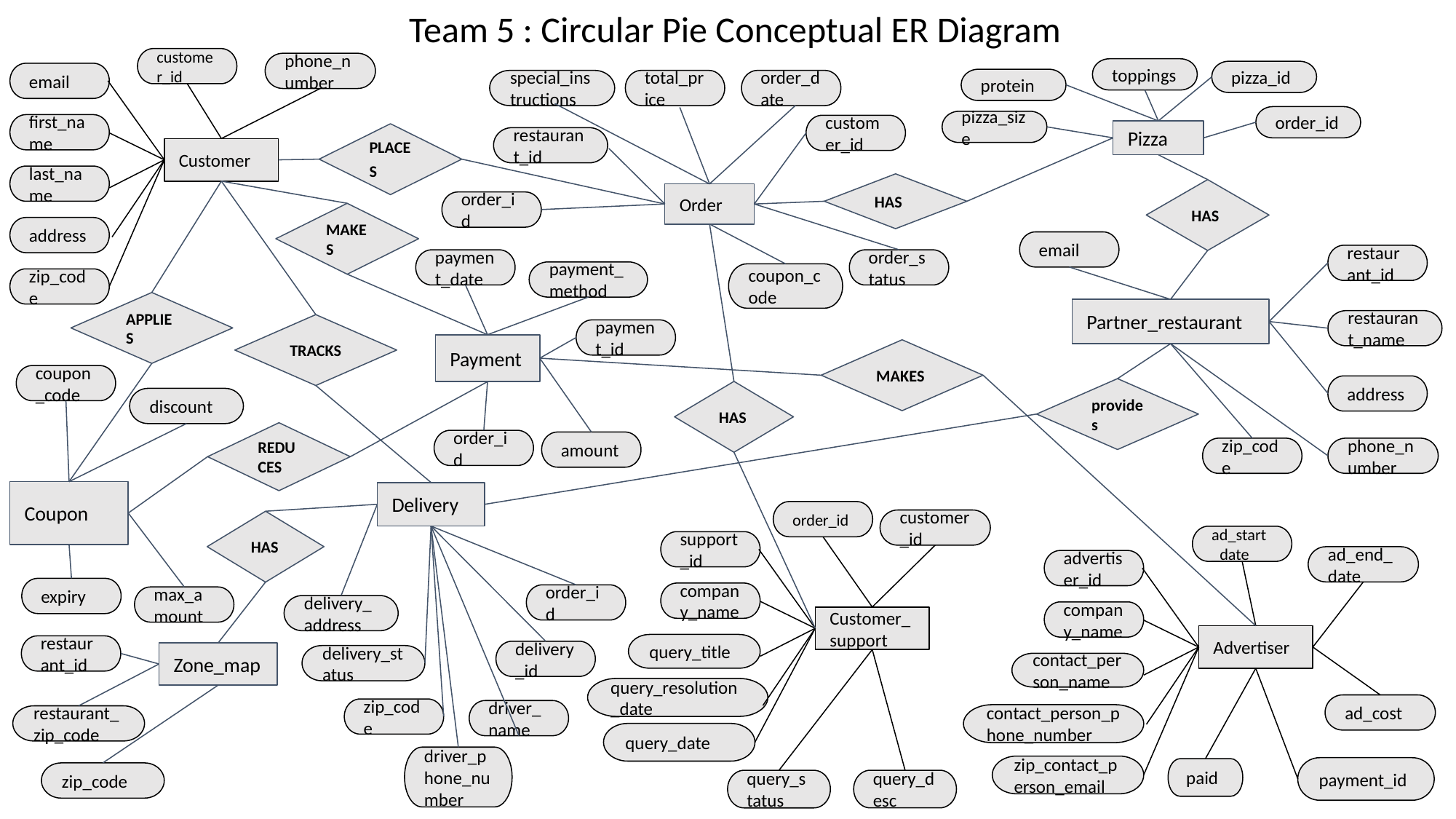

Team 5 : Circular Pie Conceptual ER Diagram
customer_id
phone_number
toppings
pizza_id
email
protein
special_instructions
total_price
order_date
order_id
pizza_size
first_name
customer_id
Pizza
PLACES
restaurant_id
Customer
last_name
HAS
HAS
Order
order_id
MAKES
address
email
restaurant_id
payment_date
order_status
payment_method
coupon_code
zip_code
APPLIES
Partner_restaurant
restaurant_name
TRACKS
payment_id
Payment
MAKES
coupon_code
address
provides
HAS
discount
REDUCES
order_id
amount
zip_code
phone_number
Coupon
Delivery
order_id
customer_id
HAS
ad_start_date
support_id
ad_end_date
advertiser_id
expiry
company_name
order_id
max_amount
delivery_address
company_name
Customer_support
Advertiser
query_title
restaurant_id
delivery_id
Zone_map
delivery_status
contact_person_name
query_resolution_date
ad_cost
zip_code
driver_name
contact_person_phone_number
restaurant_zip_code
query_date
driver_phone_number
zip_contact_person_email
payment_id
paid
zip_code
query_desc
query_status